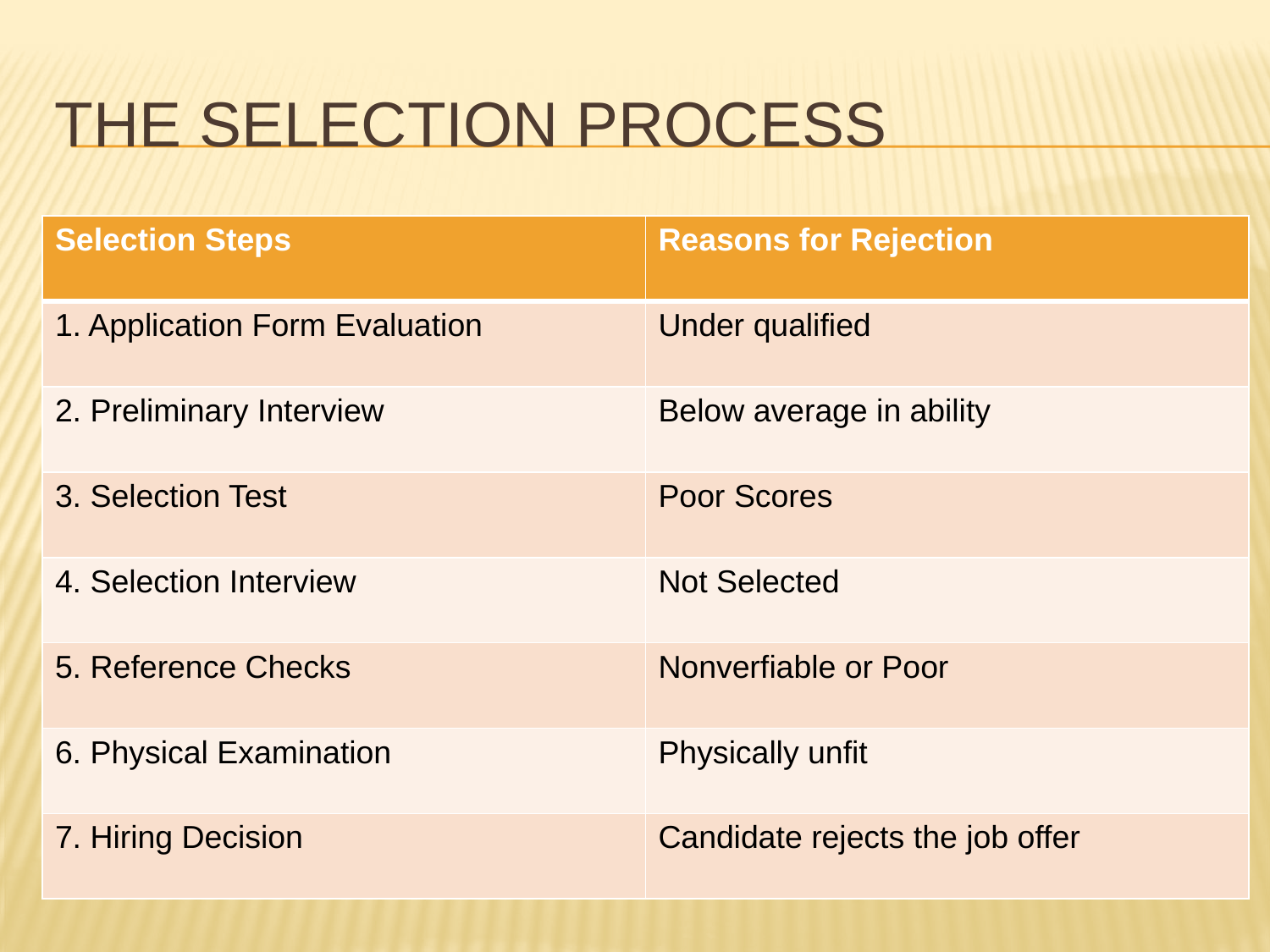

# The Selection Process
| Selection Steps | Reasons for Rejection |
| --- | --- |
| 1. Application Form Evaluation | Under qualified |
| 2. Preliminary Interview | Below average in ability |
| 3. Selection Test | Poor Scores |
| 4. Selection Interview | Not Selected |
| 5. Reference Checks | Nonverfiable or Poor |
| 6. Physical Examination | Physically unfit |
| 7. Hiring Decision | Candidate rejects the job offer |